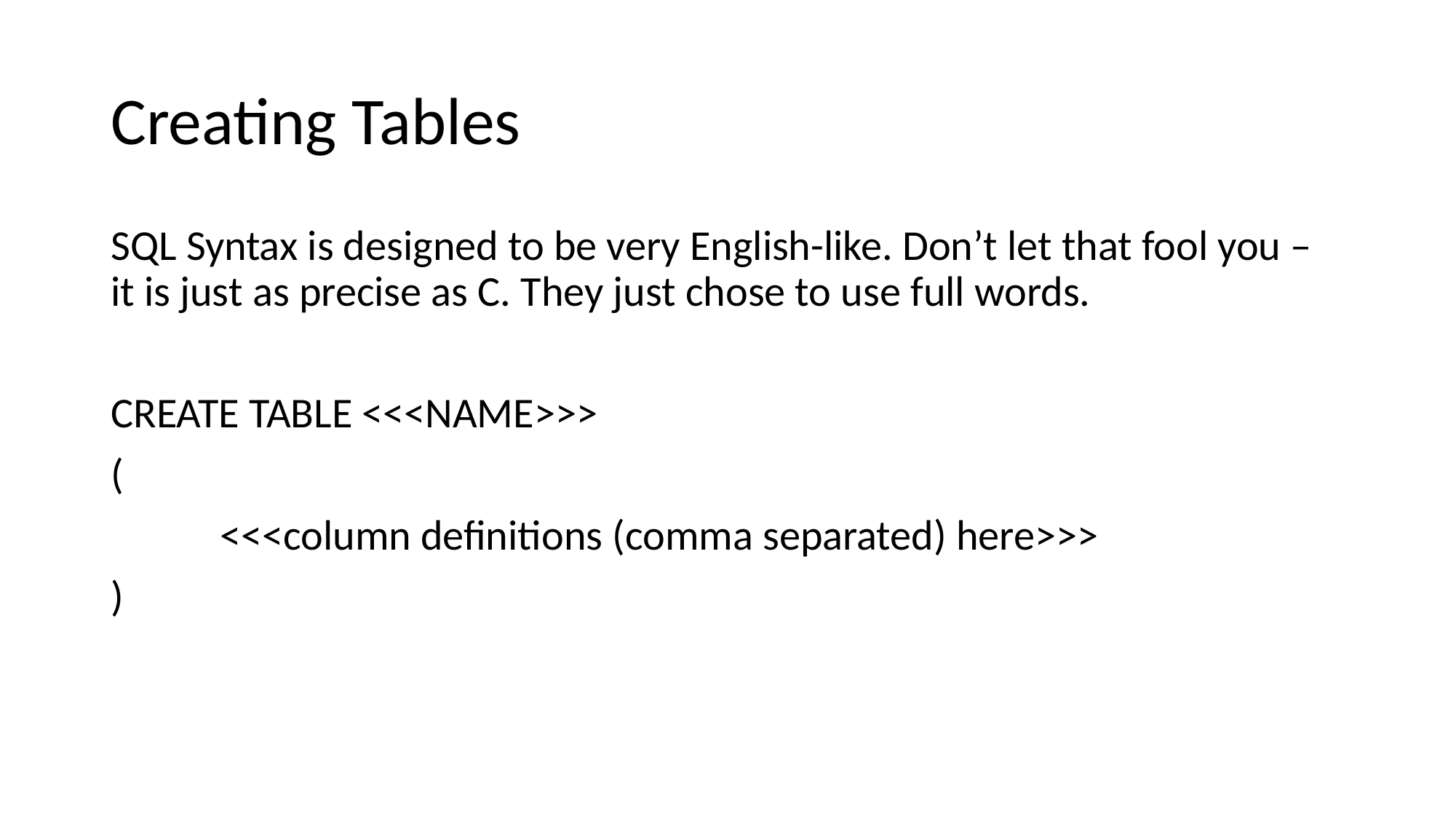

# Creating Tables
SQL Syntax is designed to be very English-like. Don’t let that fool you – it is just as precise as C. They just chose to use full words.

CREATE TABLE <<<NAME>>>
(
	<<<column definitions (comma separated) here>>>
)